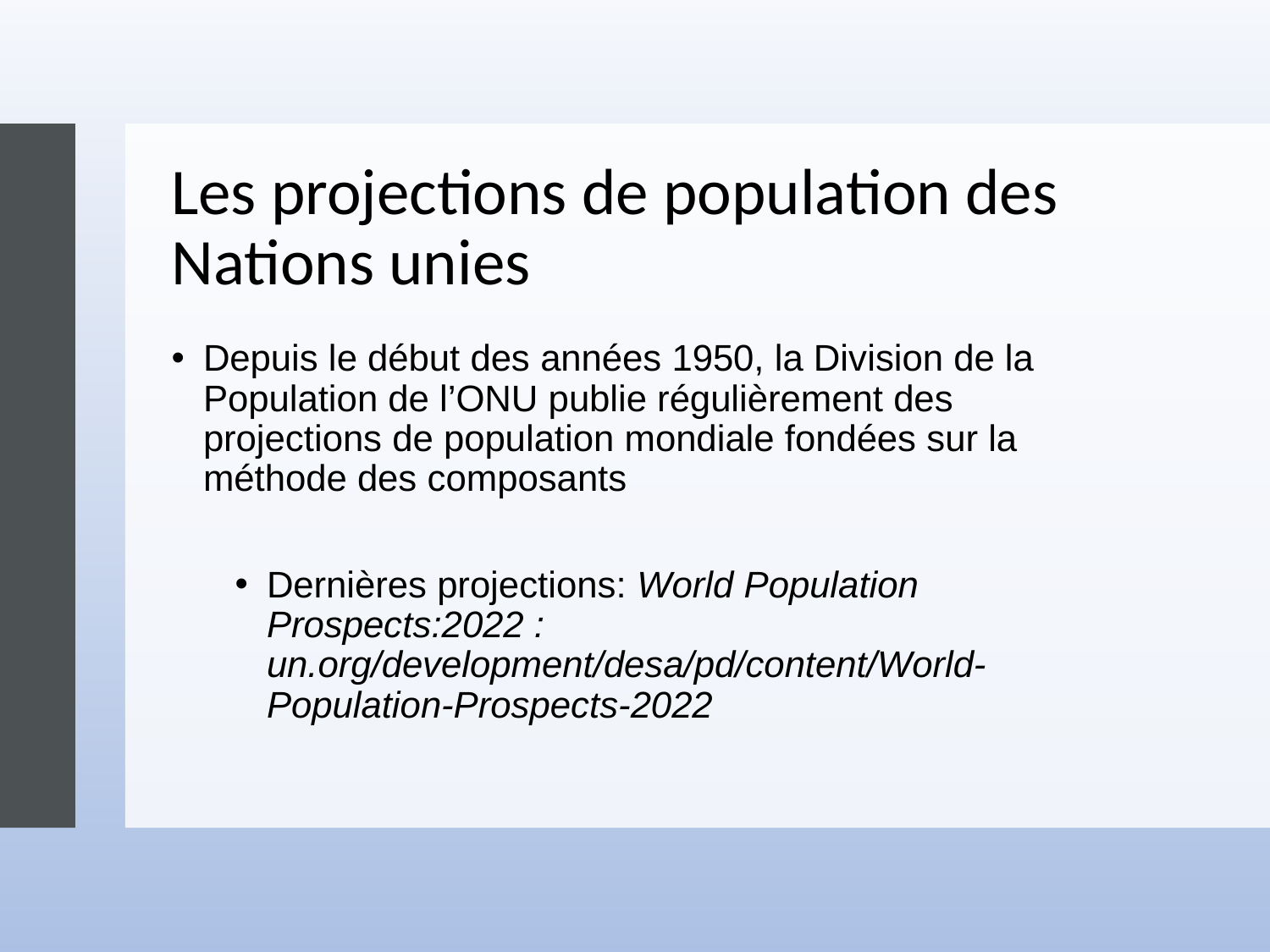

# Les projections de population des Nations unies
Depuis le début des années 1950, la Division de la Population de l’ONU publie régulièrement des projections de population mondiale fondées sur la méthode des composants

Dernières projections: World Population Prospects:2022 : un.org/development/desa/pd/content/World-Population-Prospects-2022